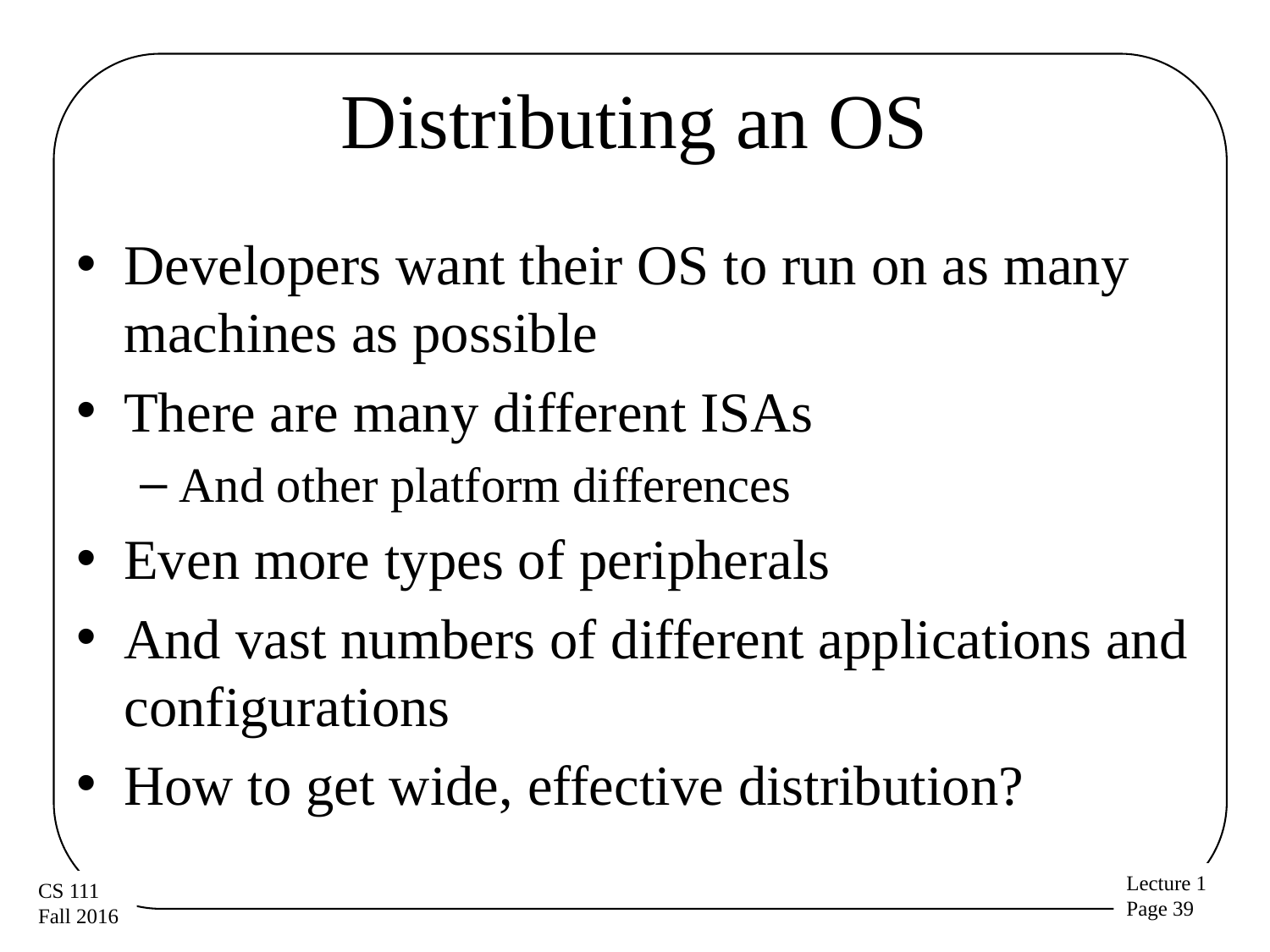

# Distributing an OS
Developers want their OS to run on as many machines as possible
There are many different ISAs
And other platform differences
Even more types of peripherals
And vast numbers of different applications and configurations
How to get wide, effective distribution?